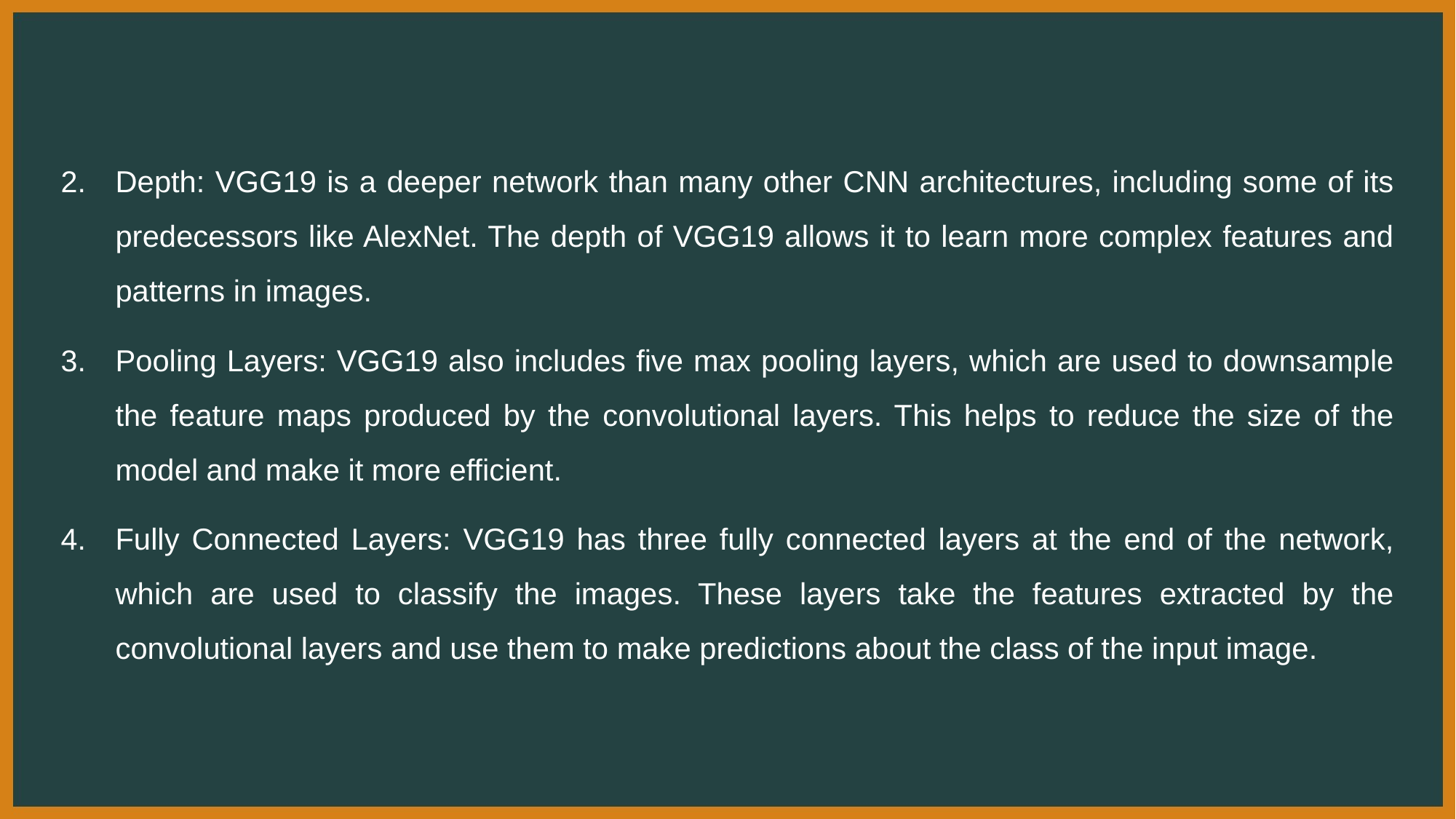

Depth: VGG19 is a deeper network than many other CNN architectures, including some of its predecessors like AlexNet. The depth of VGG19 allows it to learn more complex features and patterns in images.
Pooling Layers: VGG19 also includes five max pooling layers, which are used to downsample the feature maps produced by the convolutional layers. This helps to reduce the size of the model and make it more efficient.
Fully Connected Layers: VGG19 has three fully connected layers at the end of the network, which are used to classify the images. These layers take the features extracted by the convolutional layers and use them to make predictions about the class of the input image.